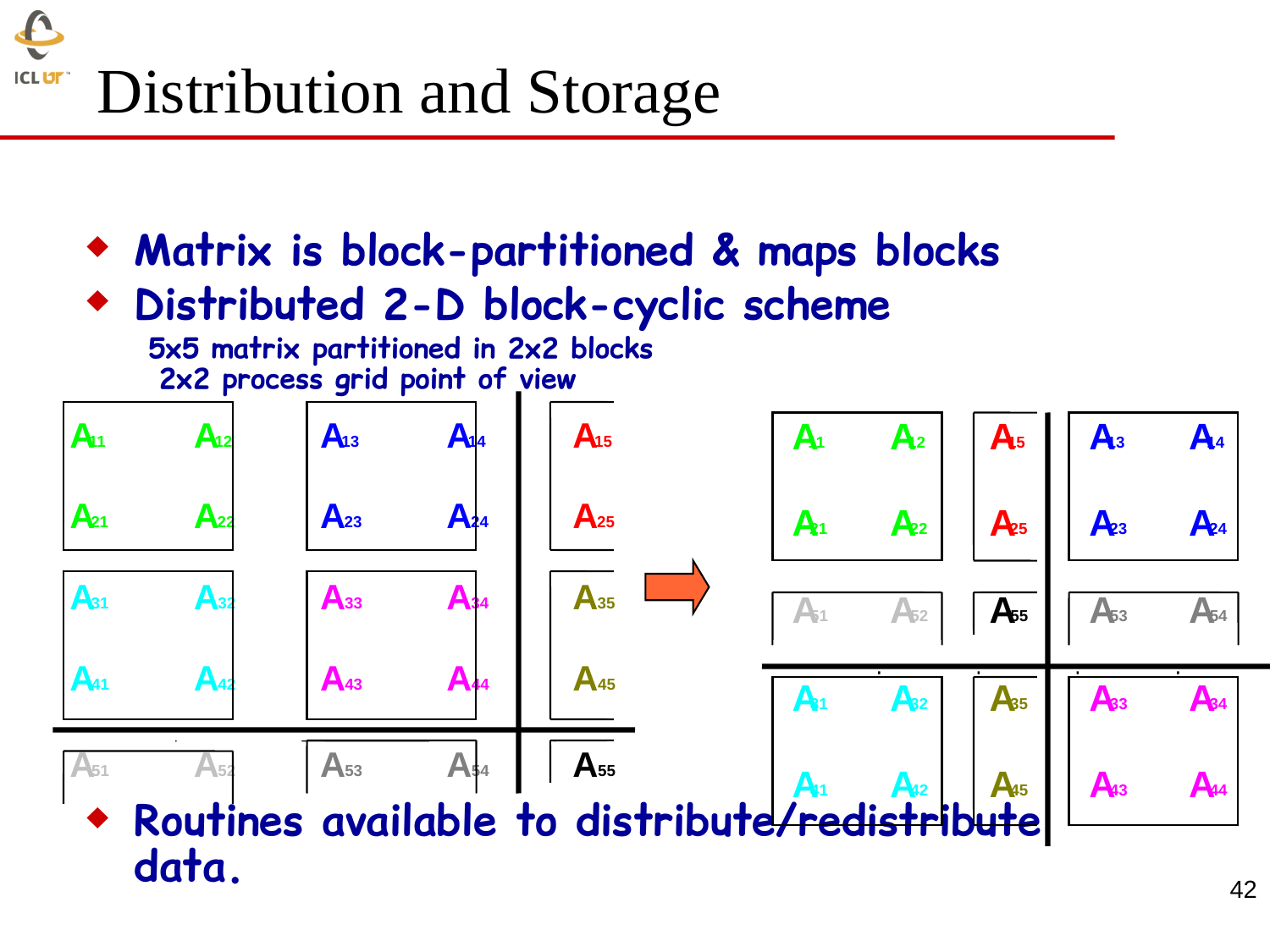

# Distribution and Storage
Matrix is block-partitioned & maps blocks
Distributed 2-D block-cyclic scheme
     5x5 matrix partitioned in 2x2 blocks                                          2x2 process grid point of view

Routines available to distribute/redistribute data.

A
A
A
A
A
11
12
13
14
15
A
A
A
A
A
21
22
23
24
25

A
A
A
A
A
31
32
33
34
35
A
A
A
A
A
41
42
43
44
45

A
A
A
A
A

51
52
53
54
55

A
A

A

A
A
11
12
15
13
14
A
A
A
A
A
21
22
25
23
24
A
A
A
A
A

51
52
55
53
54

A
A
A
A
A

31
32
35
33
34
A
A
A
A
A
41
42
45
43
44

42